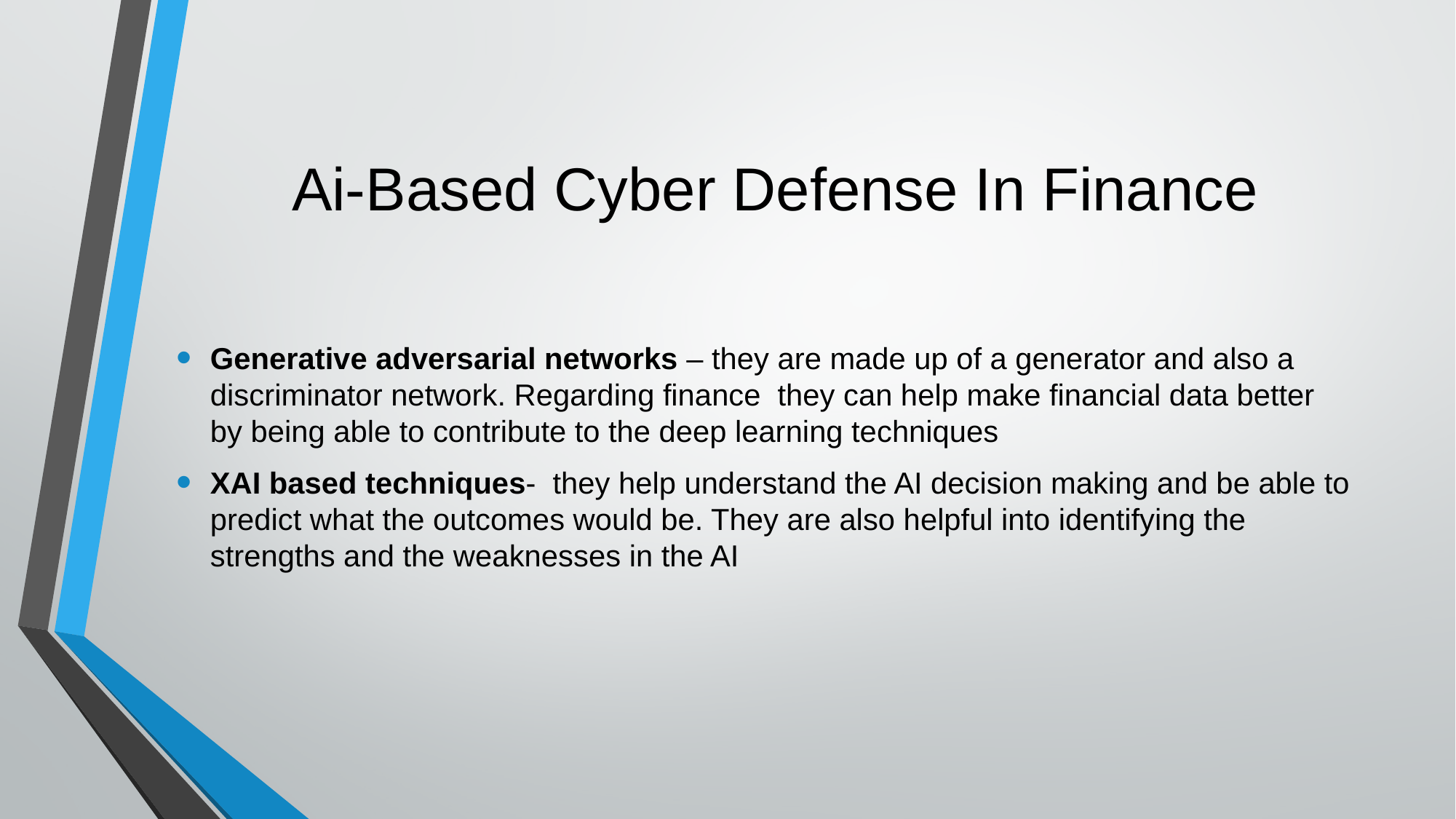

# Ai-Based Cyber Defense In Finance
Generative adversarial networks – they are made up of a generator and also a discriminator network. Regarding finance  they can help make financial data better by being able to contribute to the deep learning techniques
XAI based techniques-  they help understand the AI decision making and be able to predict what the outcomes would be. They are also helpful into identifying the strengths and the weaknesses in the AI